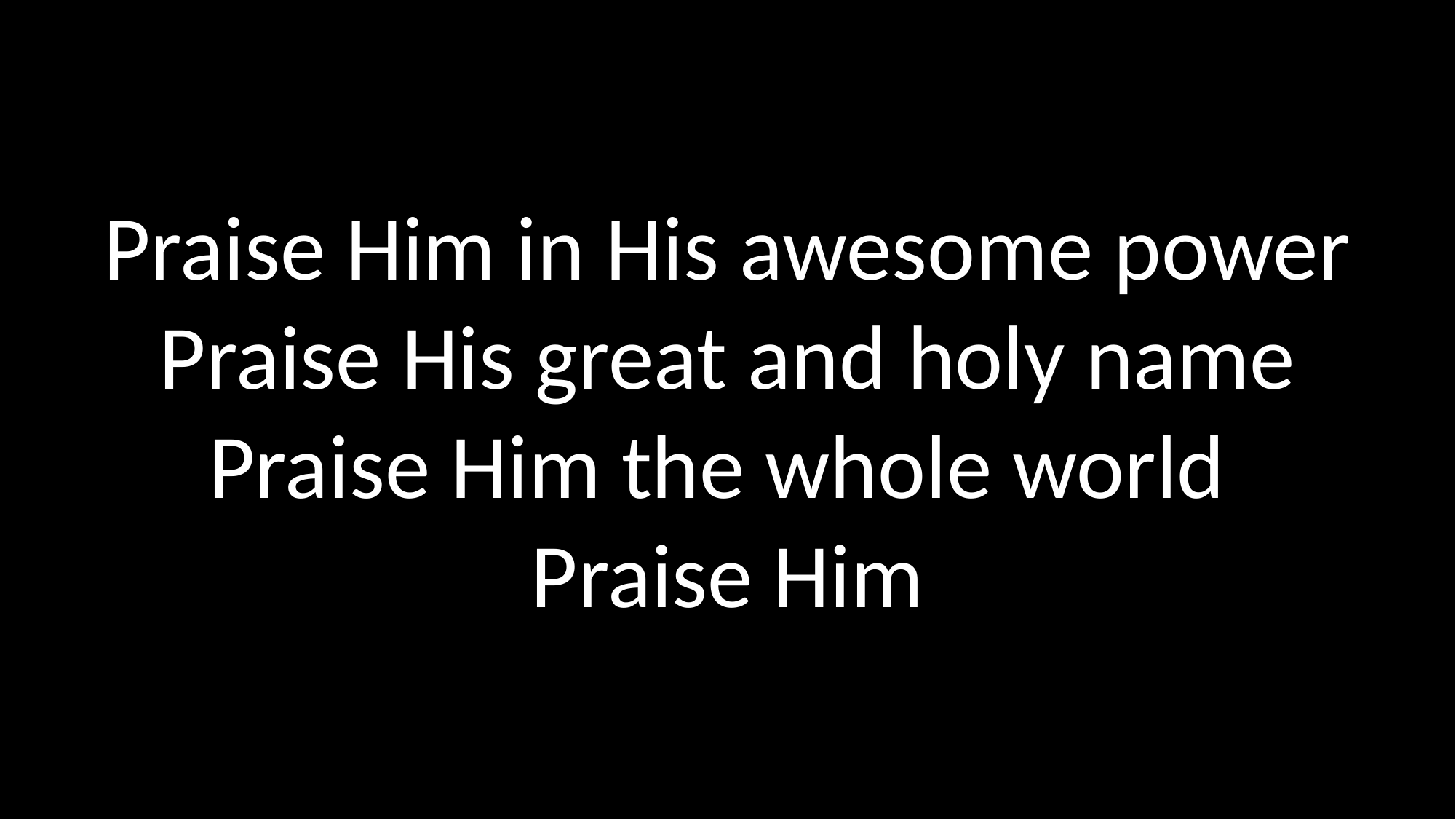

Praise Him in His awesome power
Praise His great and holy name
Praise Him the whole world
Praise Him